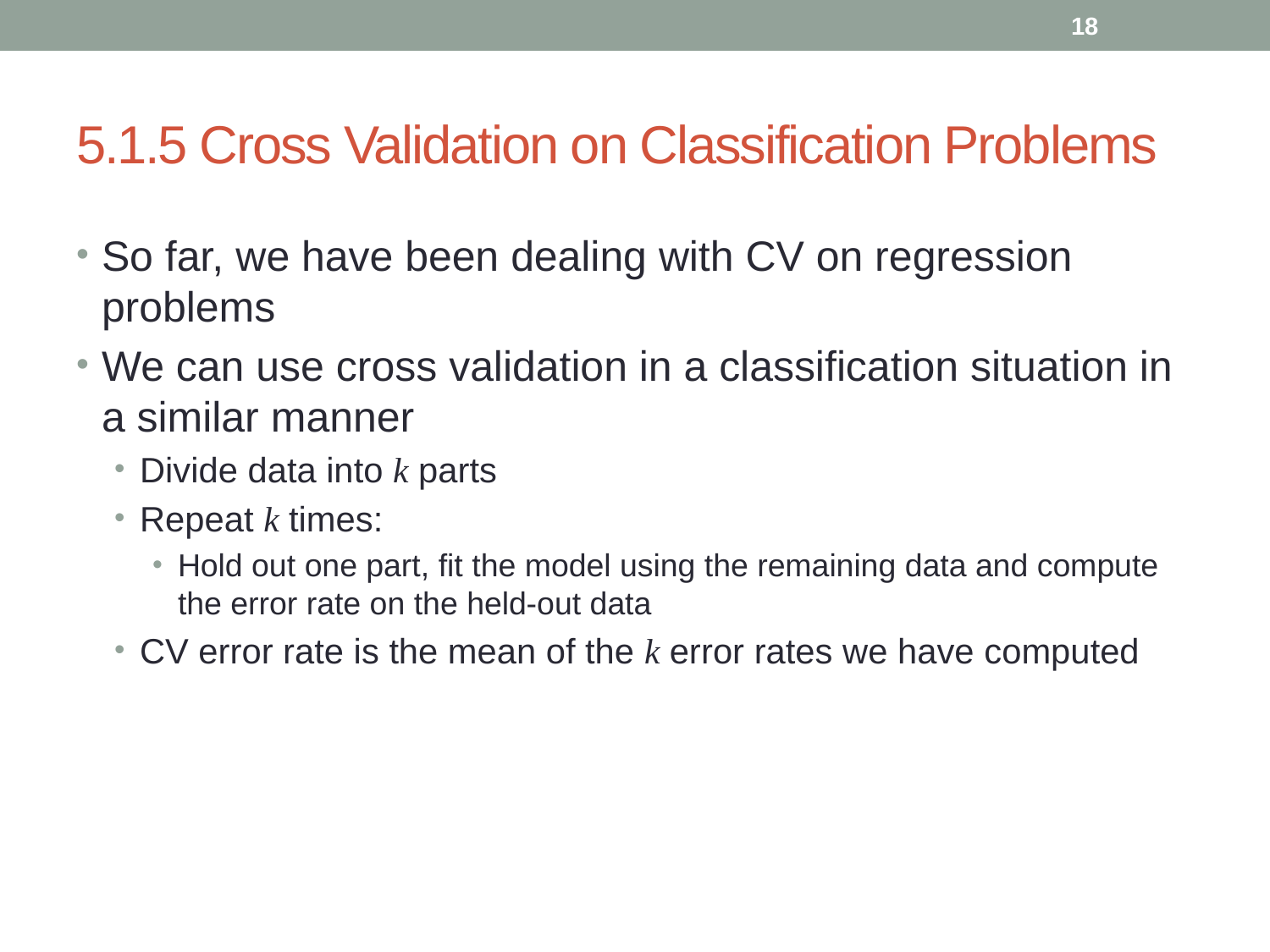

18
# 5.1.5 Cross Validation on Classification Problems
So far, we have been dealing with CV on regression problems
We can use cross validation in a classification situation in a similar manner
Divide data into k parts
Repeat k times:
Hold out one part, fit the model using the remaining data and compute the error rate on the held-out data
CV error rate is the mean of the k error rates we have computed